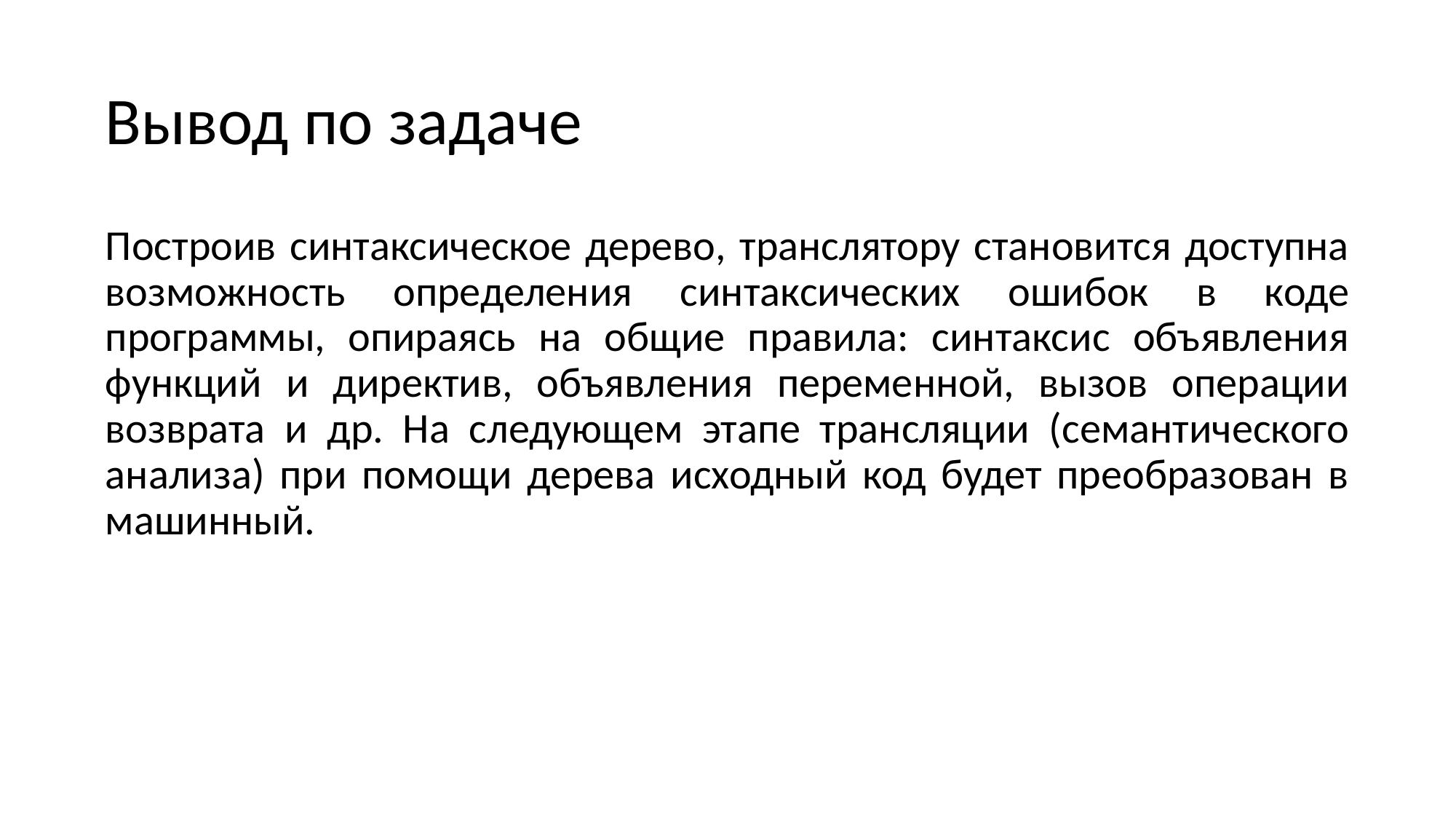

# Вывод по задаче
Построив синтаксическое дерево, транслятору становится доступна возможность определения синтаксических ошибок в коде программы, опираясь на общие правила: синтаксис объявления функций и директив, объявления переменной, вызов операции возврата и др. На следующем этапе трансляции (семантического анализа) при помощи дерева исходный код будет преобразован в машинный.